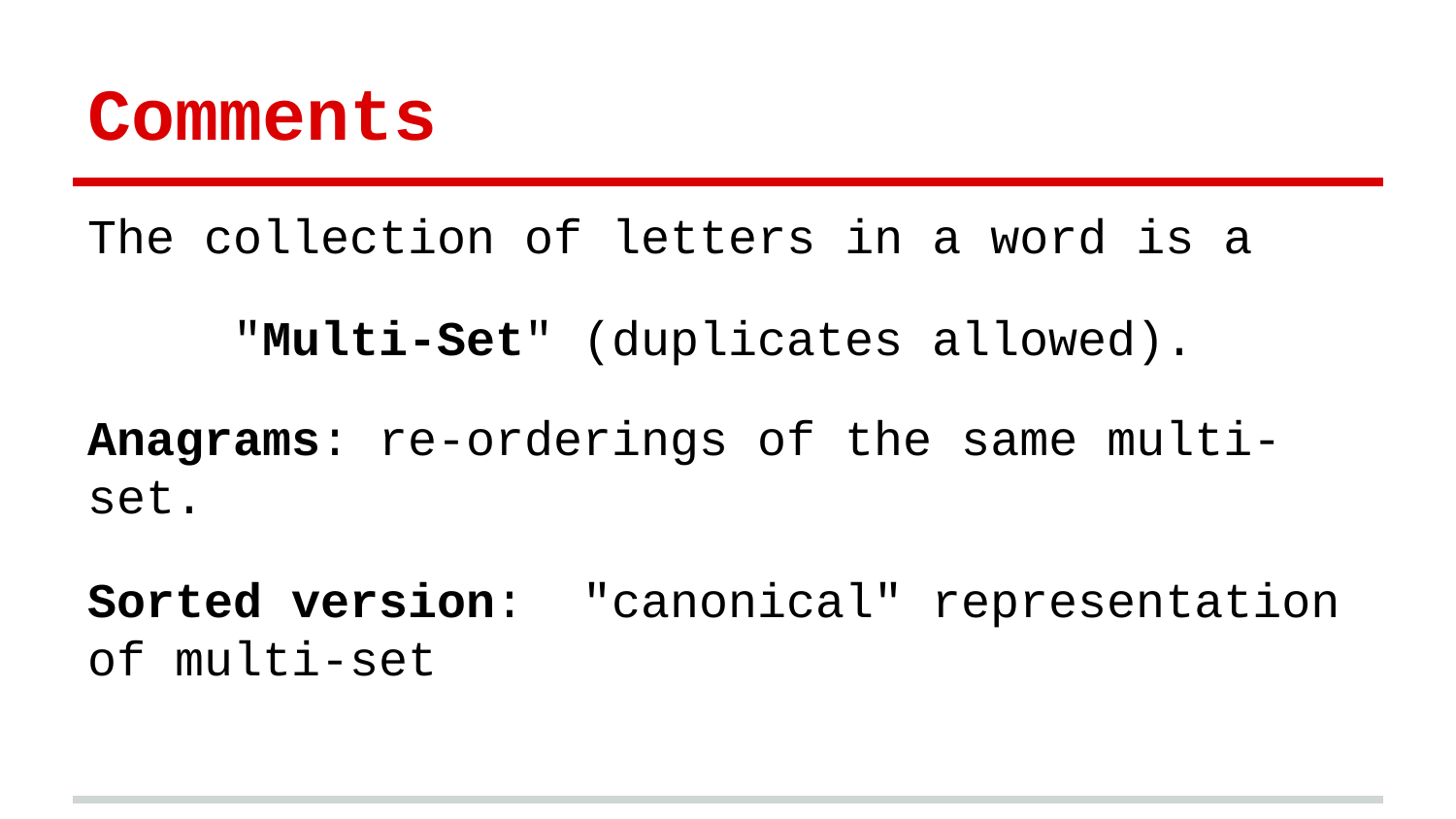

# Comments
The collection of letters in a word is a

"Multi-Set" (duplicates allowed).

Anagrams: re-orderings of the same multi-set.

Sorted version:  "canonical" representation of multi-set